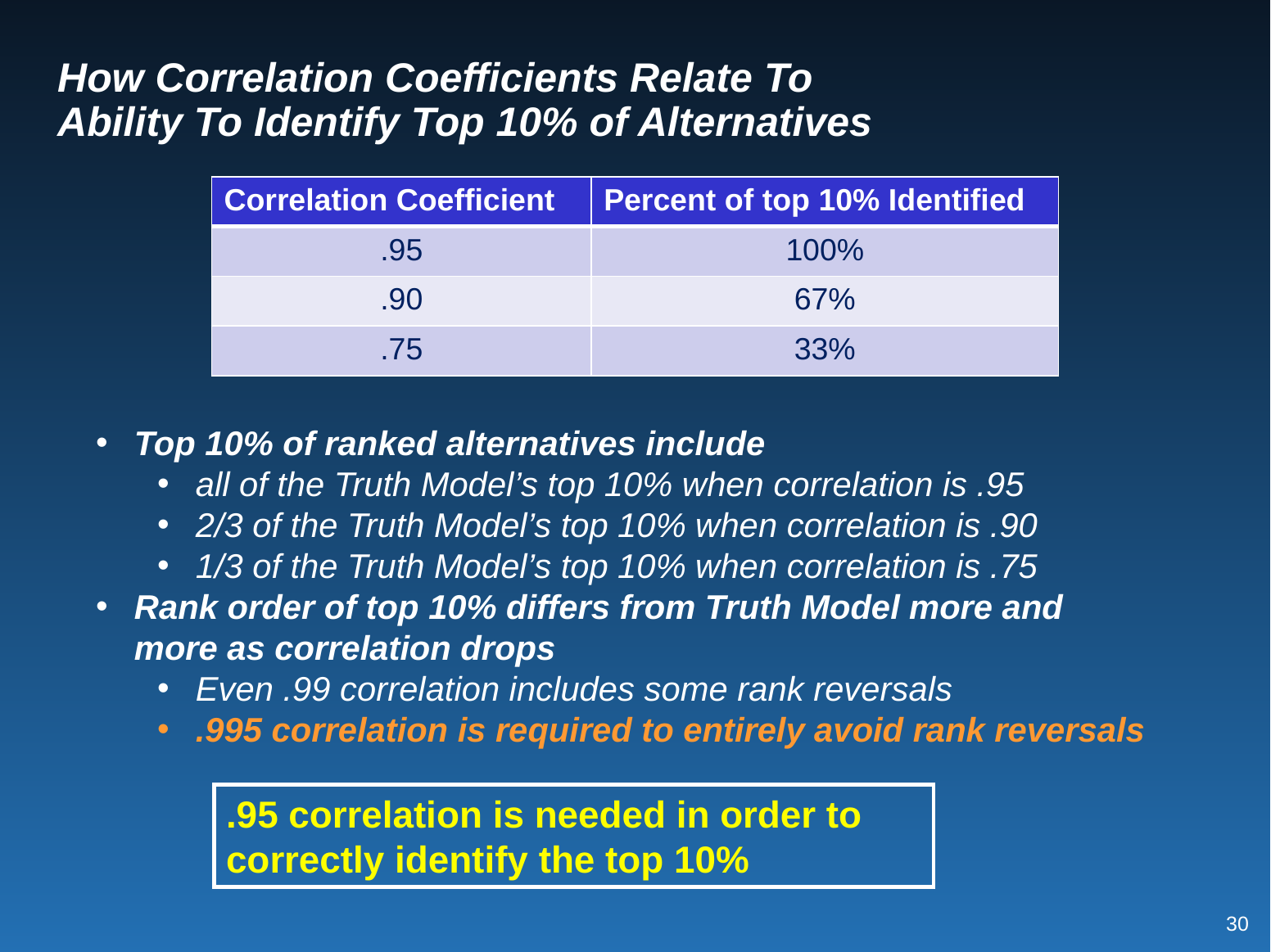

# How Correlation Coefficients Relate To Ability To Identify Top 10% of Alternatives
| Correlation Coefficient | Percent of top 10% Identified |
| --- | --- |
| .95 | 100% |
| .90 | 67% |
| .75 | 33% |
Top 10% of ranked alternatives include
all of the Truth Model’s top 10% when correlation is .95
2/3 of the Truth Model’s top 10% when correlation is .90
1/3 of the Truth Model’s top 10% when correlation is .75
Rank order of top 10% differs from Truth Model more and more as correlation drops
Even .99 correlation includes some rank reversals
.995 correlation is required to entirely avoid rank reversals
.95 correlation is needed in order to correctly identify the top 10%